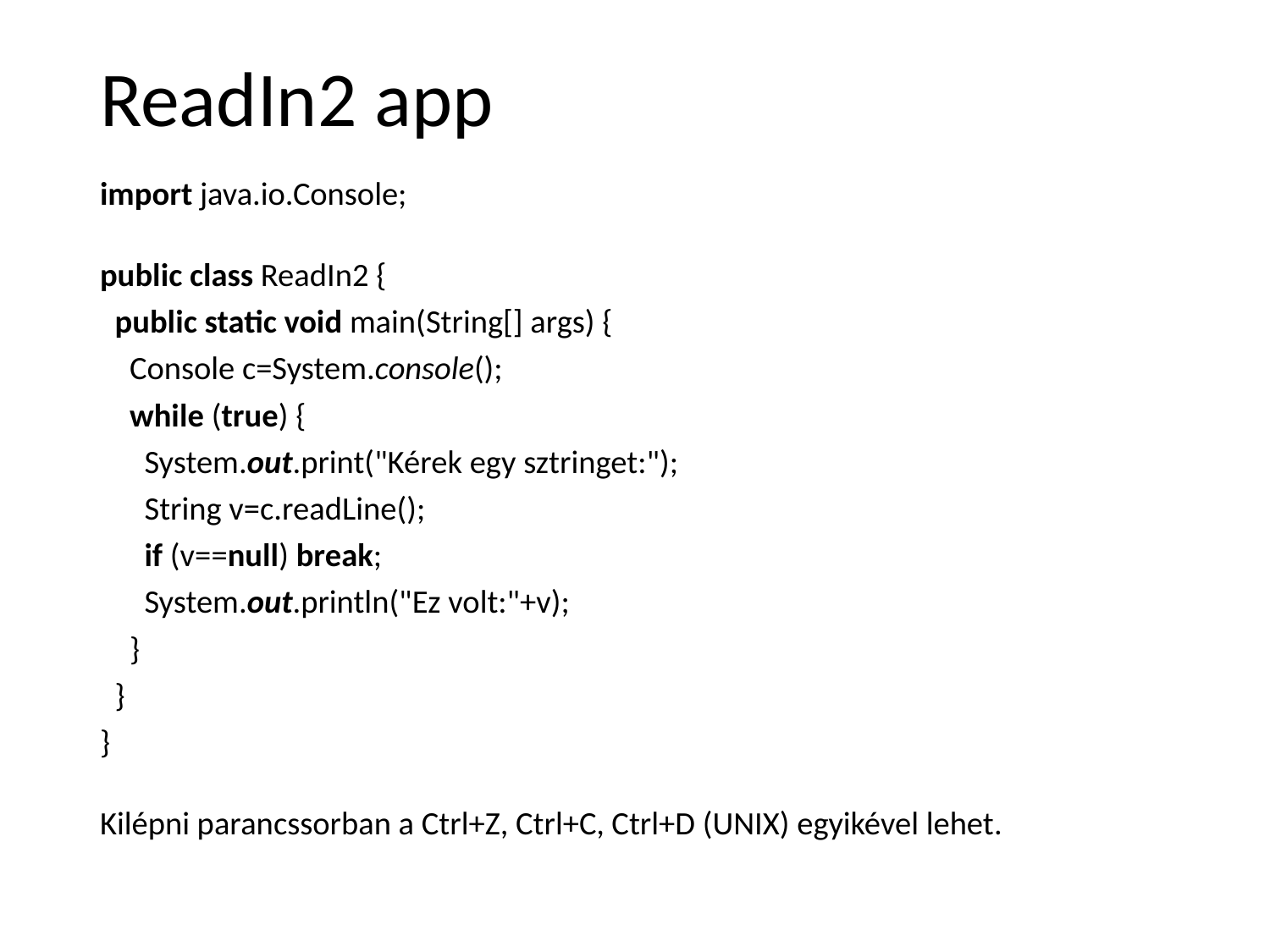

# ReadIn2 app
import java.io.Console;
public class ReadIn2 {
  public static void main(String[] args) {
    Console c=System.console();
    while (true) {
      System.out.print("Kérek egy sztringet:");
      String v=c.readLine();
      if (v==null) break;
      System.out.println("Ez volt:"+v);
    }
  }
}
Kilépni parancssorban a Ctrl+Z, Ctrl+C, Ctrl+D (UNIX) egyikével lehet.